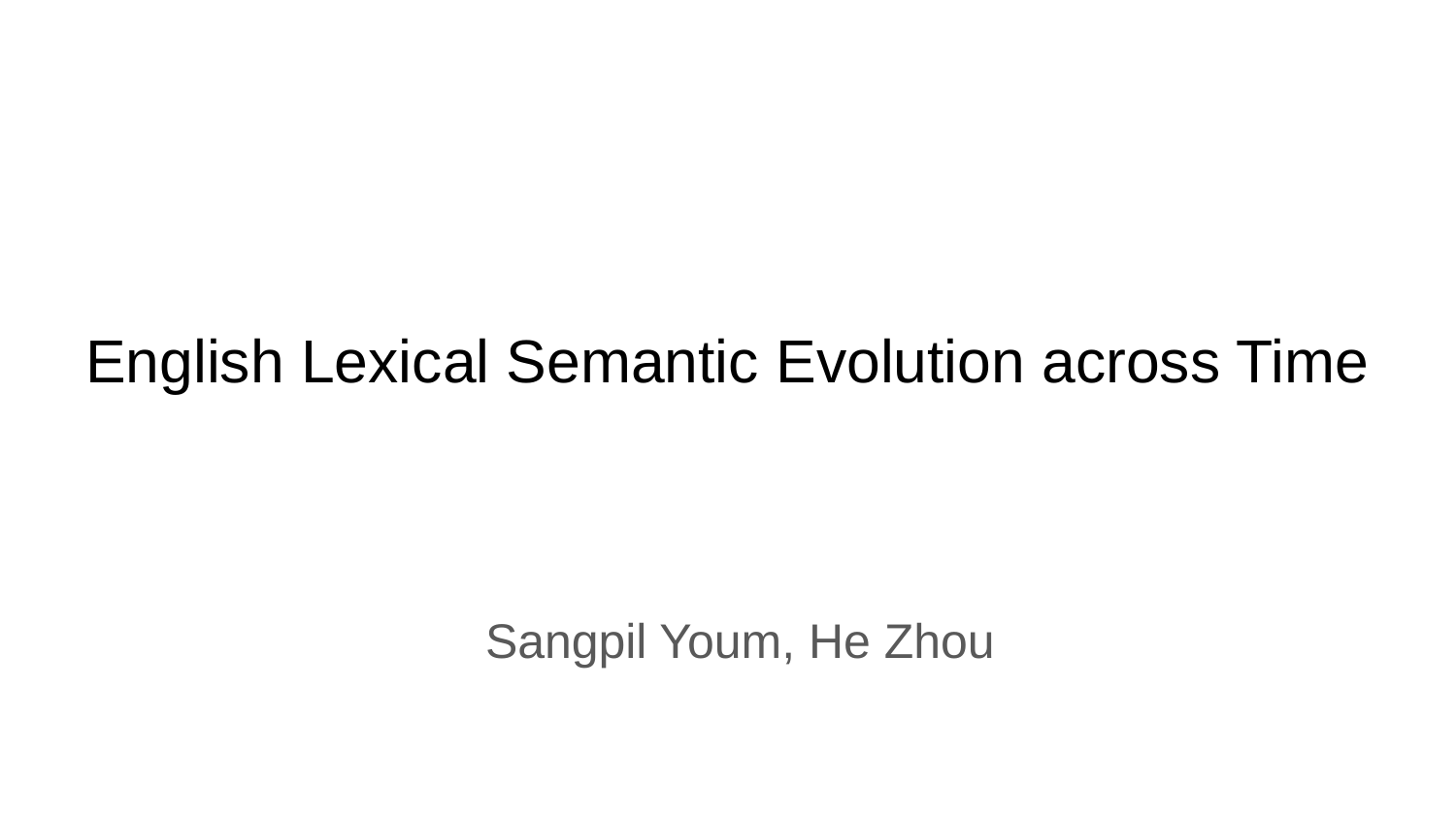

# English Lexical Semantic Evolution across Time
Sangpil Youm, He Zhou